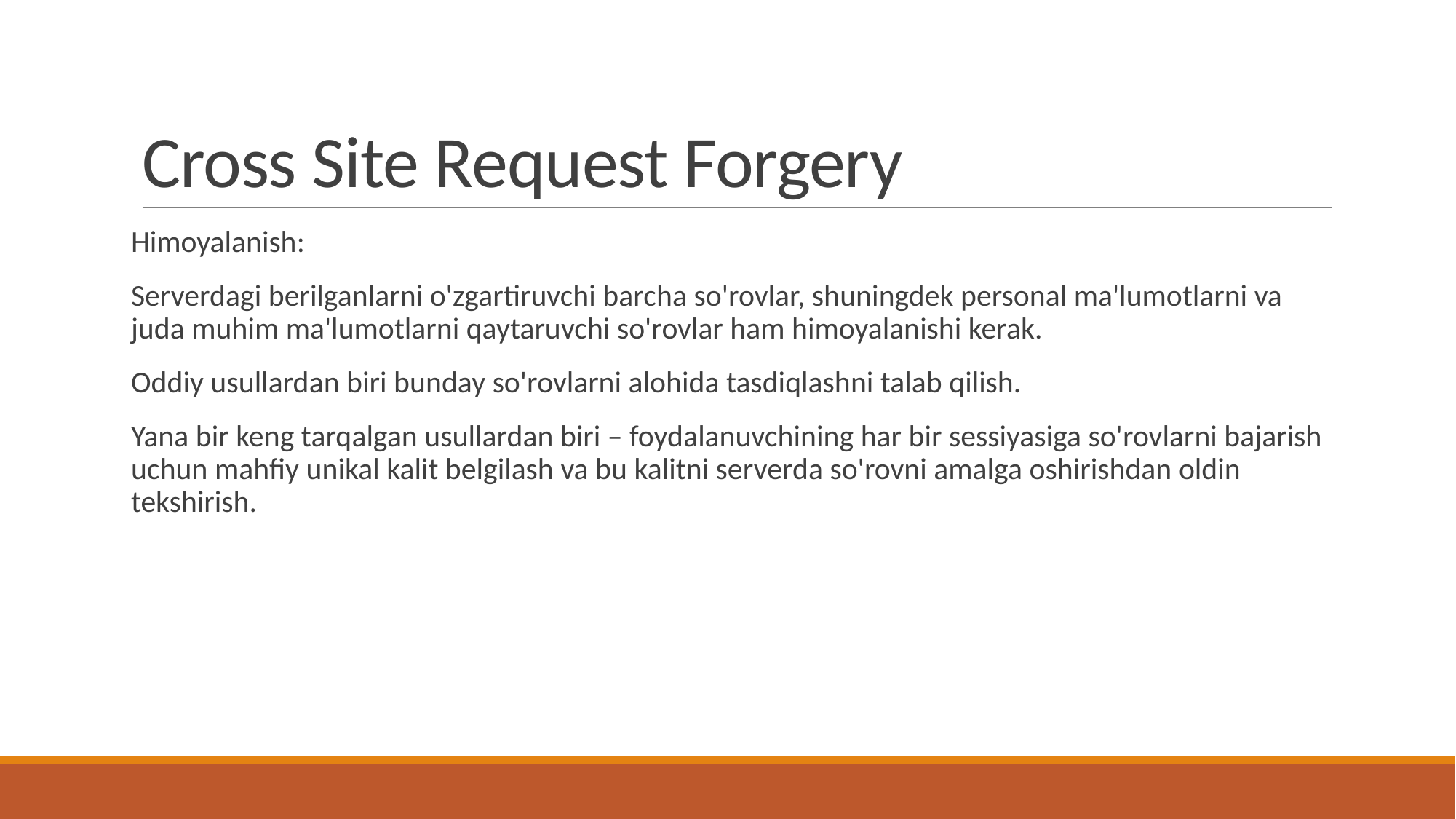

# Cross Site Request Forgery
Himoyalanish:
Serverdagi berilganlarni o'zgartiruvchi barcha so'rovlar, shuningdek personal ma'lumotlarni va juda muhim ma'lumotlarni qaytaruvchi so'rovlar ham himoyalanishi kerak.
Oddiy usullardan biri bunday so'rovlarni alohida tasdiqlashni talab qilish.
Yana bir keng tarqalgan usullardan biri – foydalanuvchining har bir sessiyasiga so'rovlarni bajarish uchun mahfiy unikal kalit belgilash va bu kalitni serverda so'rovni amalga oshirishdan oldin tekshirish.